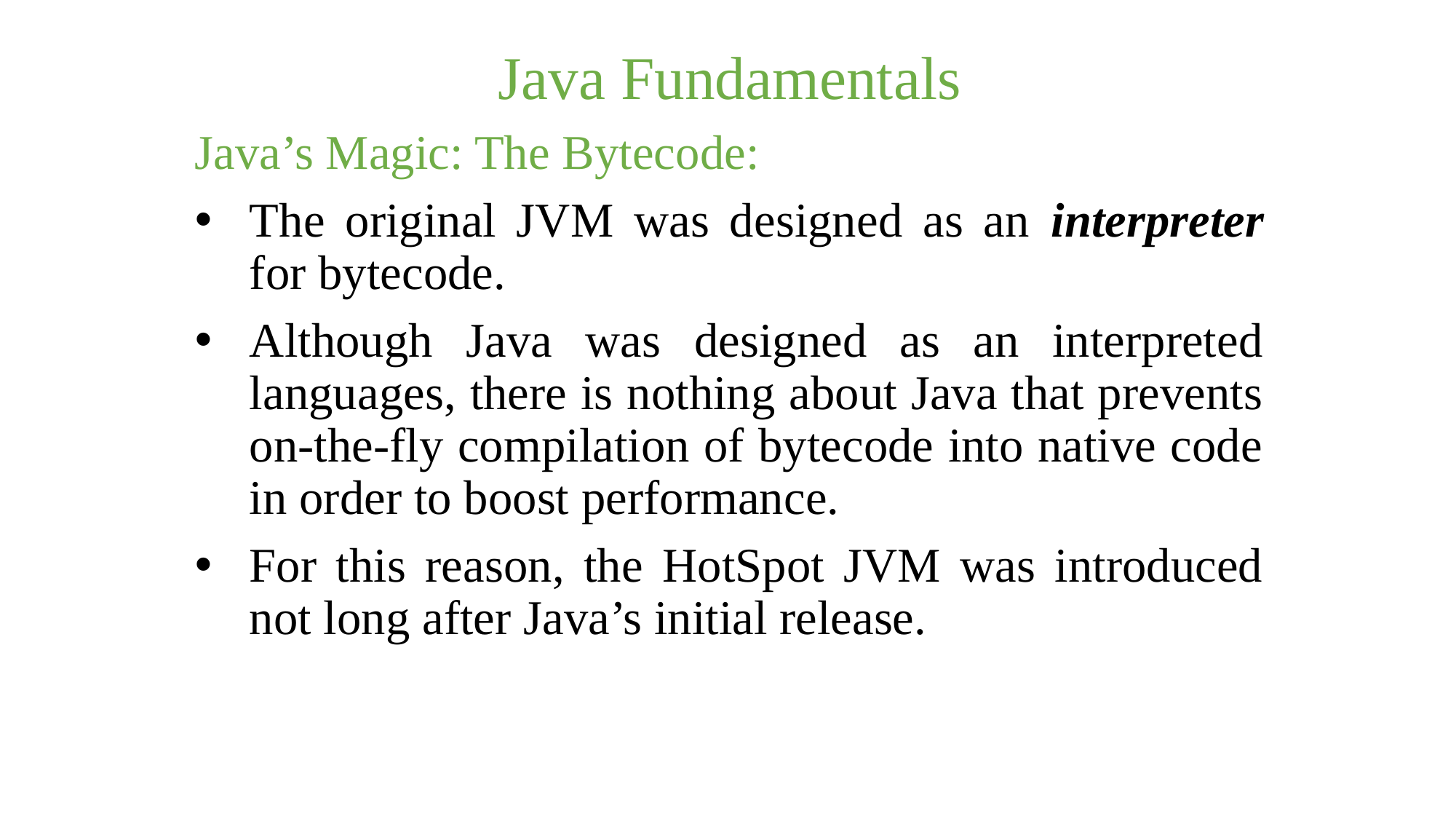

Java Fundamentals
Java’s Magic: The Bytecode:
The original JVM was designed as an interpreter for bytecode.
Although Java was designed as an interpreted languages, there is nothing about Java that prevents on-the-fly compilation of bytecode into native code in order to boost performance.
For this reason, the HotSpot JVM was introduced not long after Java’s initial release.